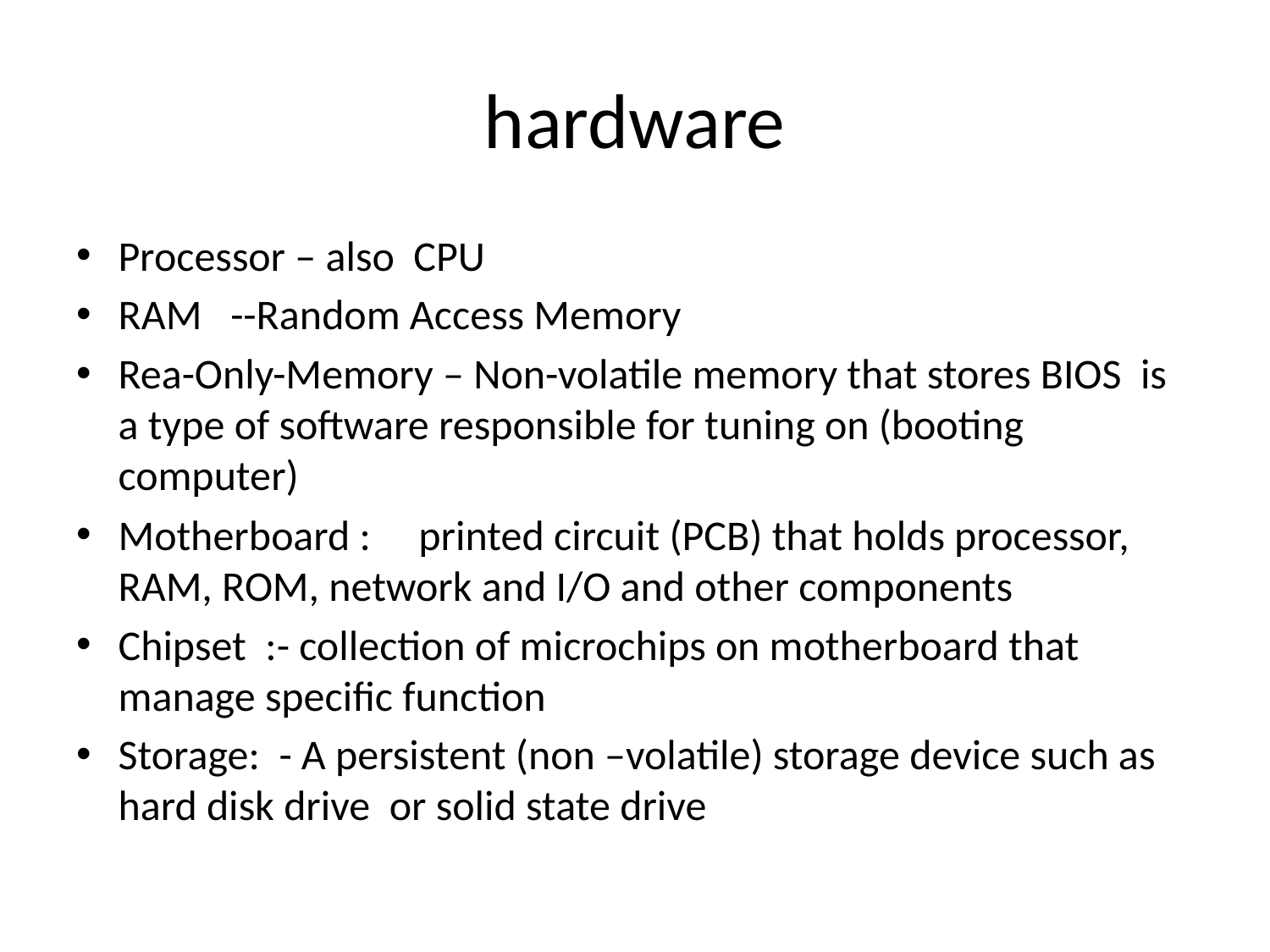

# hardware
Processor – also  CPU
RAM   --Random Access Memory
Rea-Only-Memory – Non-volatile memory that stores BIOS  is a type of software responsible for tuning on (booting computer)
Motherboard :     printed circuit (PCB) that holds processor, RAM, ROM, network and I/O and other components
Chipset  :- collection of microchips on motherboard that manage specific function
Storage:  - A persistent (non –volatile) storage device such as hard disk drive  or solid state drive